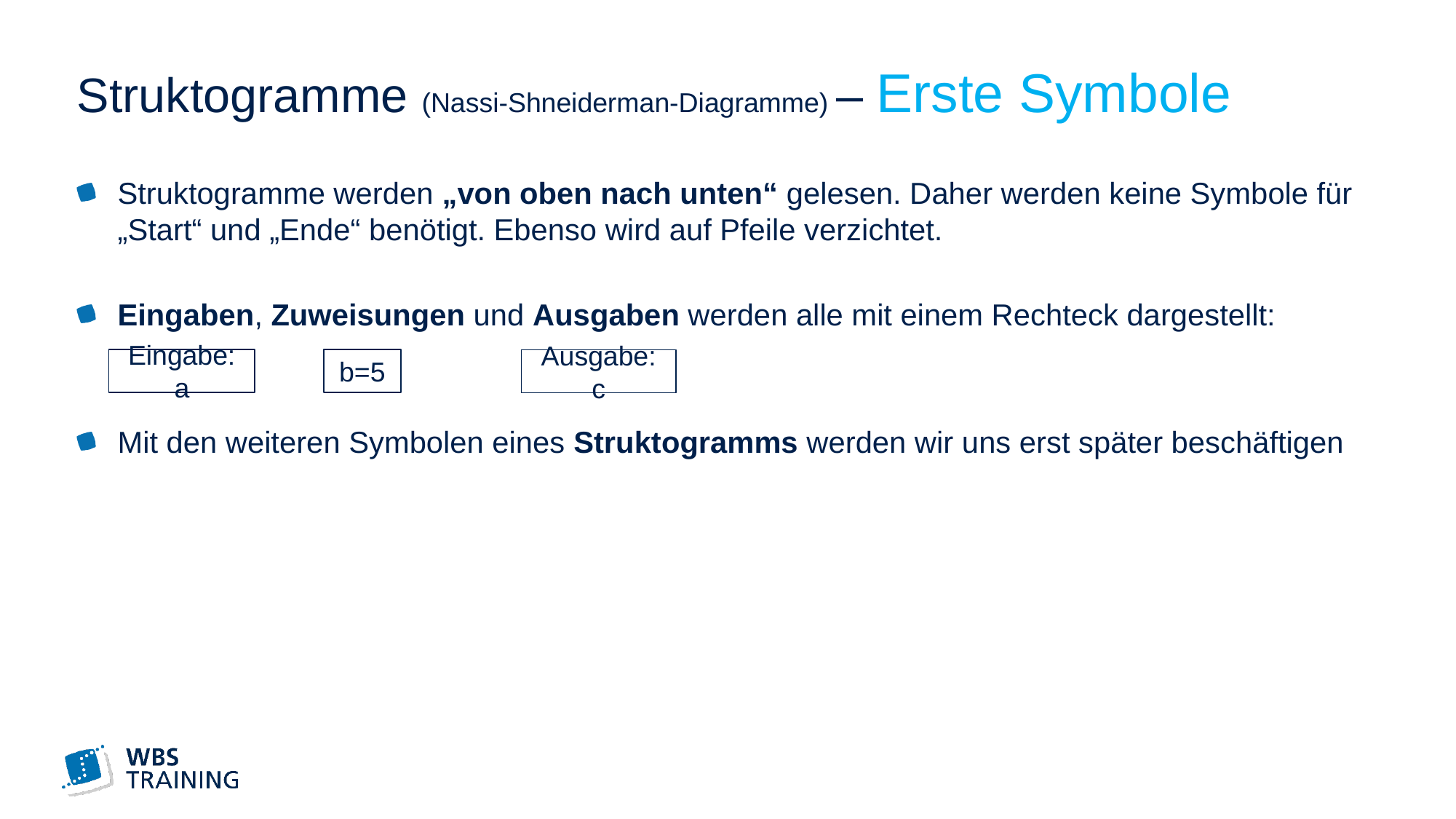

# Struktogramme (Nassi-Shneiderman-Diagramme) – Erste Symbole
Struktogramme werden „von oben nach unten“ gelesen. Daher werden keine Symbole für „Start“ und „Ende“ benötigt. Ebenso wird auf Pfeile verzichtet.

Eingaben, Zuweisungen und Ausgaben werden alle mit einem Rechteck dargestellt:

Mit den weiteren Symbolen eines Struktogramms werden wir uns erst später beschäftigen

Eingabe: a
b=5
Ausgabe: c